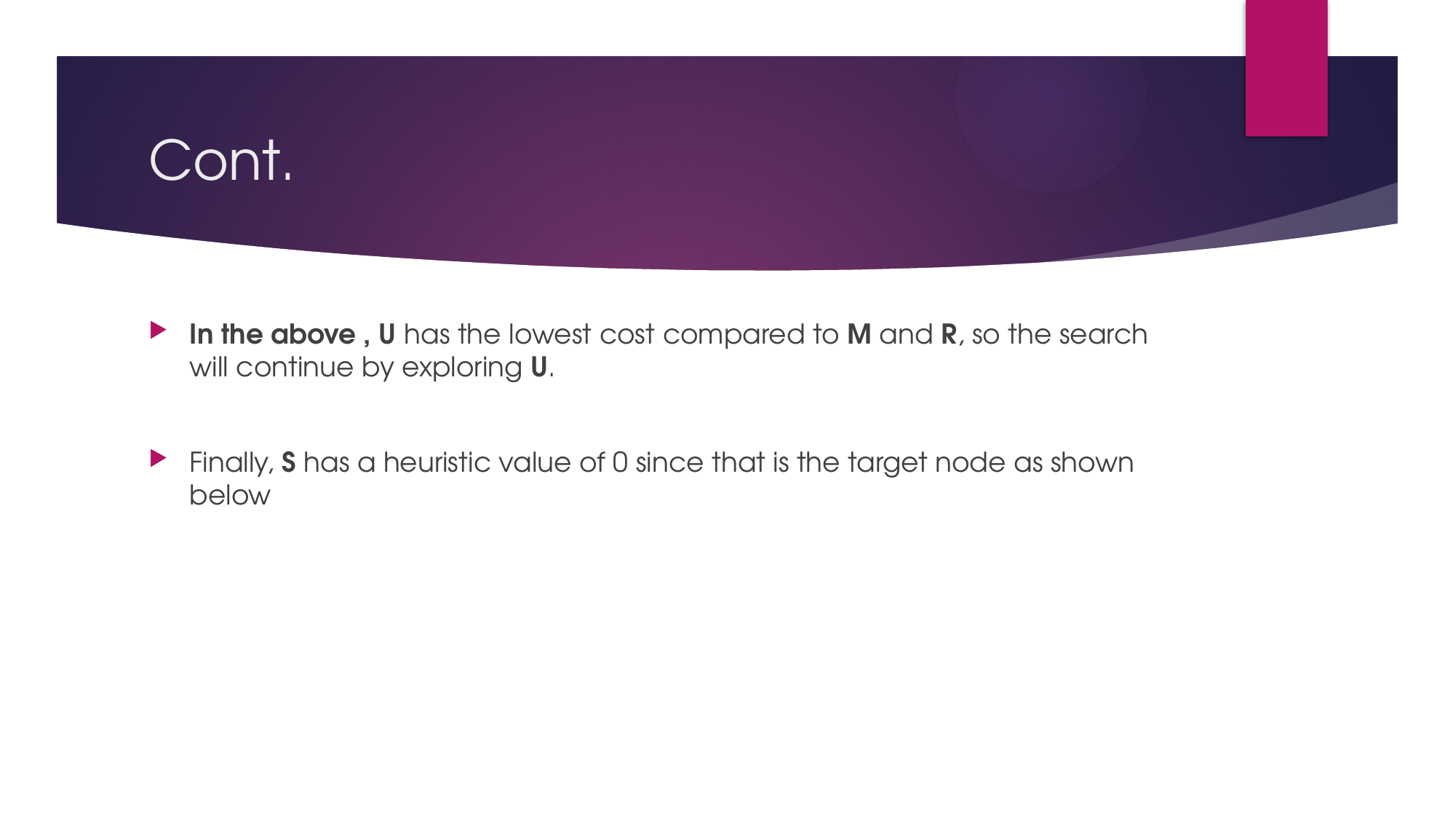

# Cont.
In the above , U has the lowest cost compared to M and R, so the search will continue by exploring U.

Finally, S has a heuristic value of 0 since that is the target node as shown below